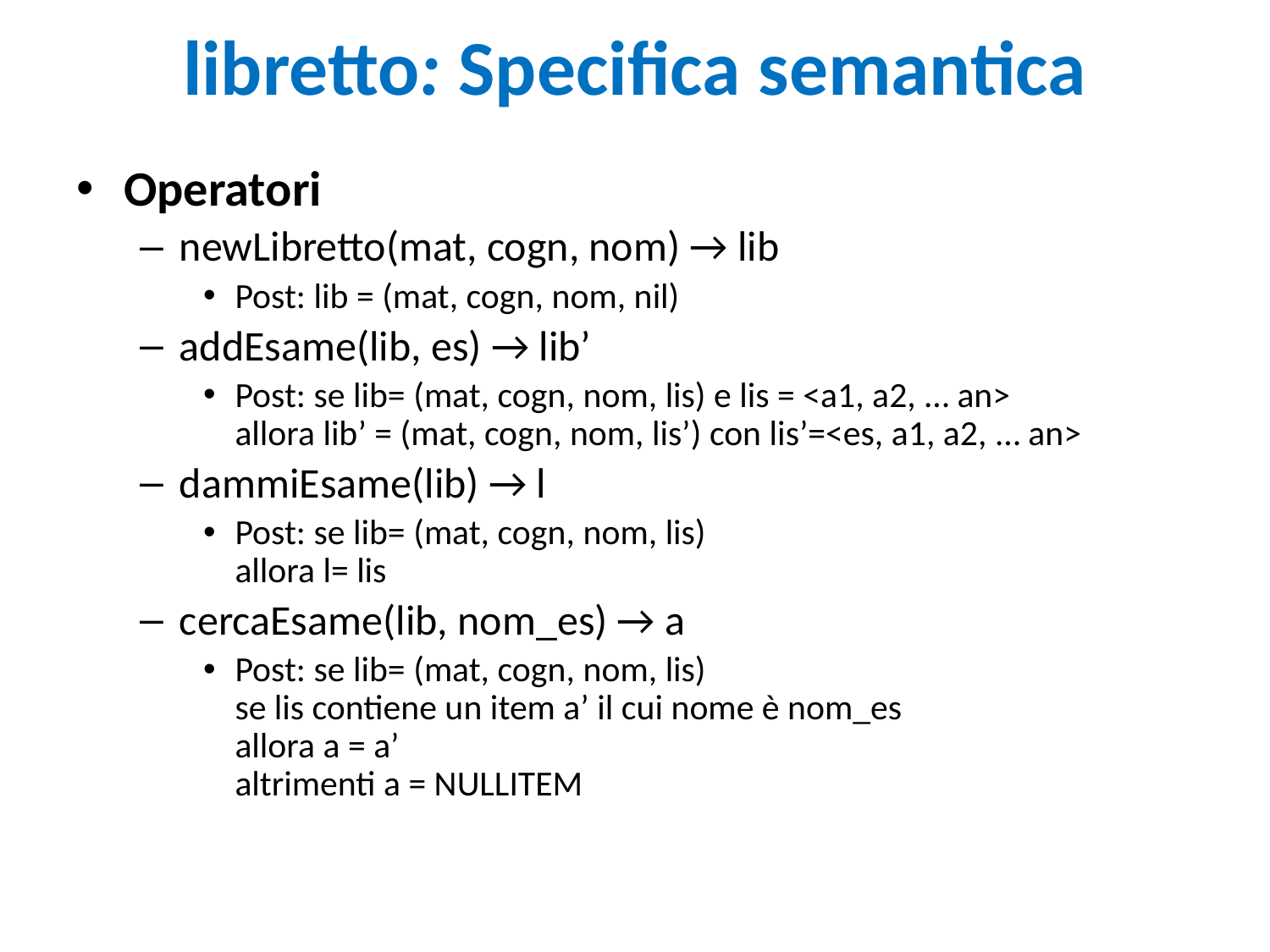

# libretto: Specifica semantica
Operatori
newLibretto(mat, cogn, nom) → lib
Post: lib = (mat, cogn, nom, nil)
addEsame(lib, es) → lib’
Post: se lib= (mat, cogn, nom, lis) e lis = <a1, a2, … an>
allora lib’ = (mat, cogn, nom, lis’) con lis’=<es, a1, a2, … an>
dammiEsame(lib) → l
Post: se lib= (mat, cogn, nom, lis)
allora l= lis
cercaEsame(lib, nom_es) → a
Post: se lib= (mat, cogn, nom, lis)
se lis contiene un item a’ il cui nome è nom_es
allora a = a’
altrimenti a = NULLITEM